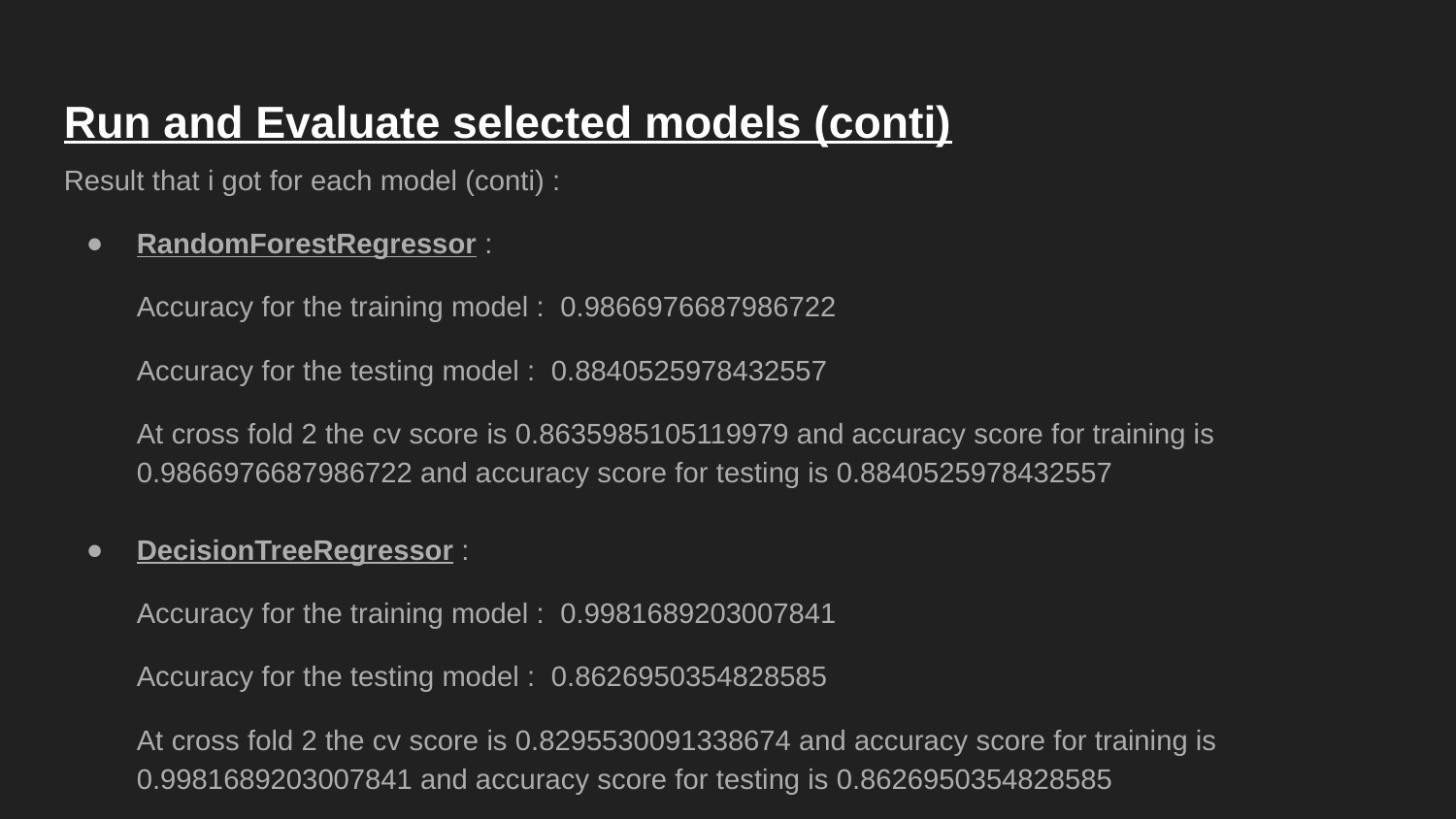

Run and Evaluate selected models (conti)
Result that i got for each model (conti) :
RandomForestRegressor :
Accuracy for the training model :  0.9866976687986722
Accuracy for the testing model :  0.8840525978432557
At cross fold 2 the cv score is 0.8635985105119979 and accuracy score for training is 0.9866976687986722 and accuracy score for testing is 0.8840525978432557

DecisionTreeRegressor :
Accuracy for the training model :  0.9981689203007841
Accuracy for the testing model :  0.8626950354828585
At cross fold 2 the cv score is 0.8295530091338674 and accuracy score for training is 0.9981689203007841 and accuracy score for testing is 0.8626950354828585